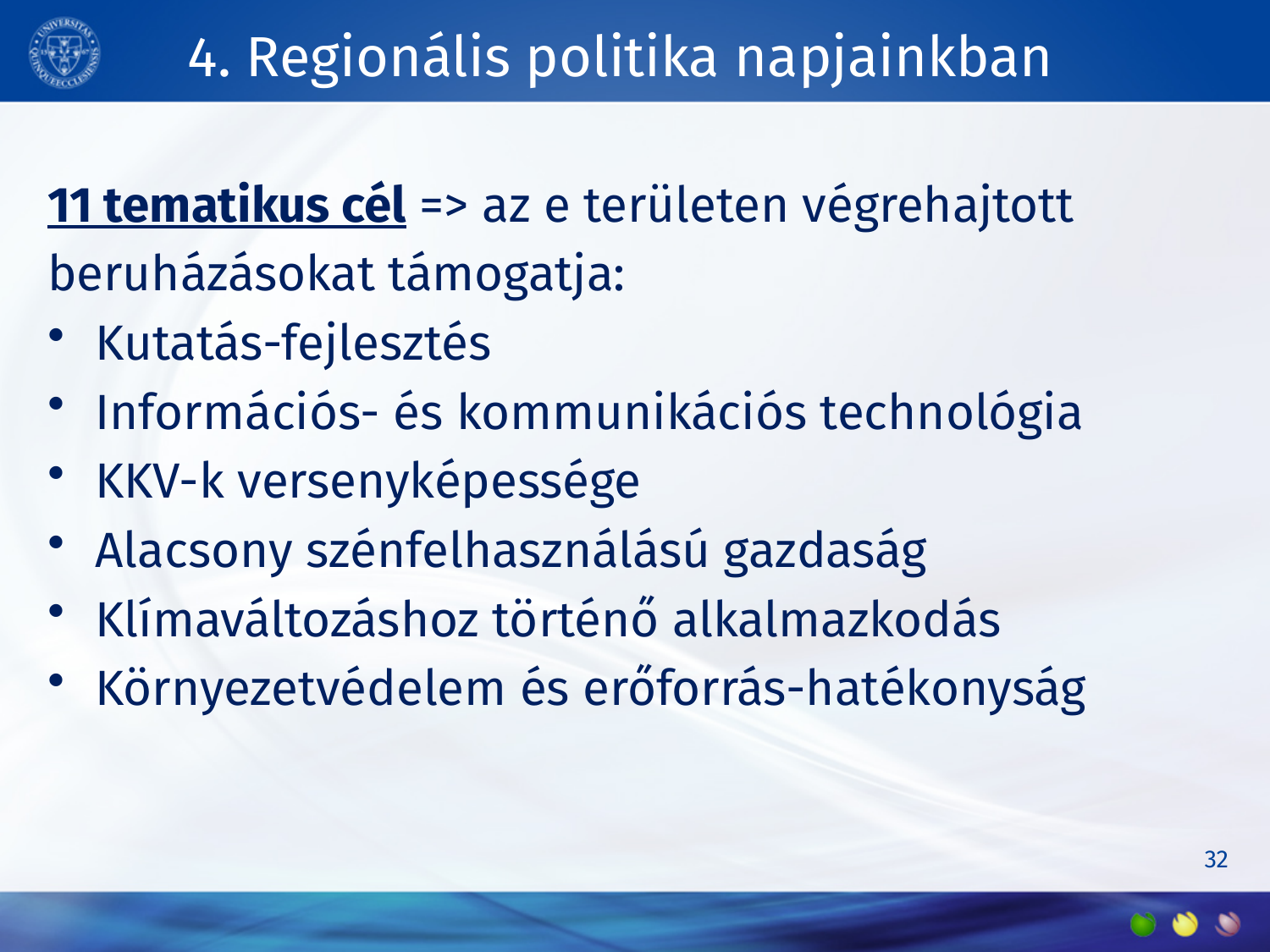

# 4. Regionális politika napjainkban
11 tematikus cél => az e területen végrehajtott
beruházásokat támogatja:
Kutatás-fejlesztés
Információs- és kommunikációs technológia
KKV-k versenyképessége
Alacsony szénfelhasználású gazdaság
Klímaváltozáshoz történő alkalmazkodás
Környezetvédelem és erőforrás-hatékonyság
32